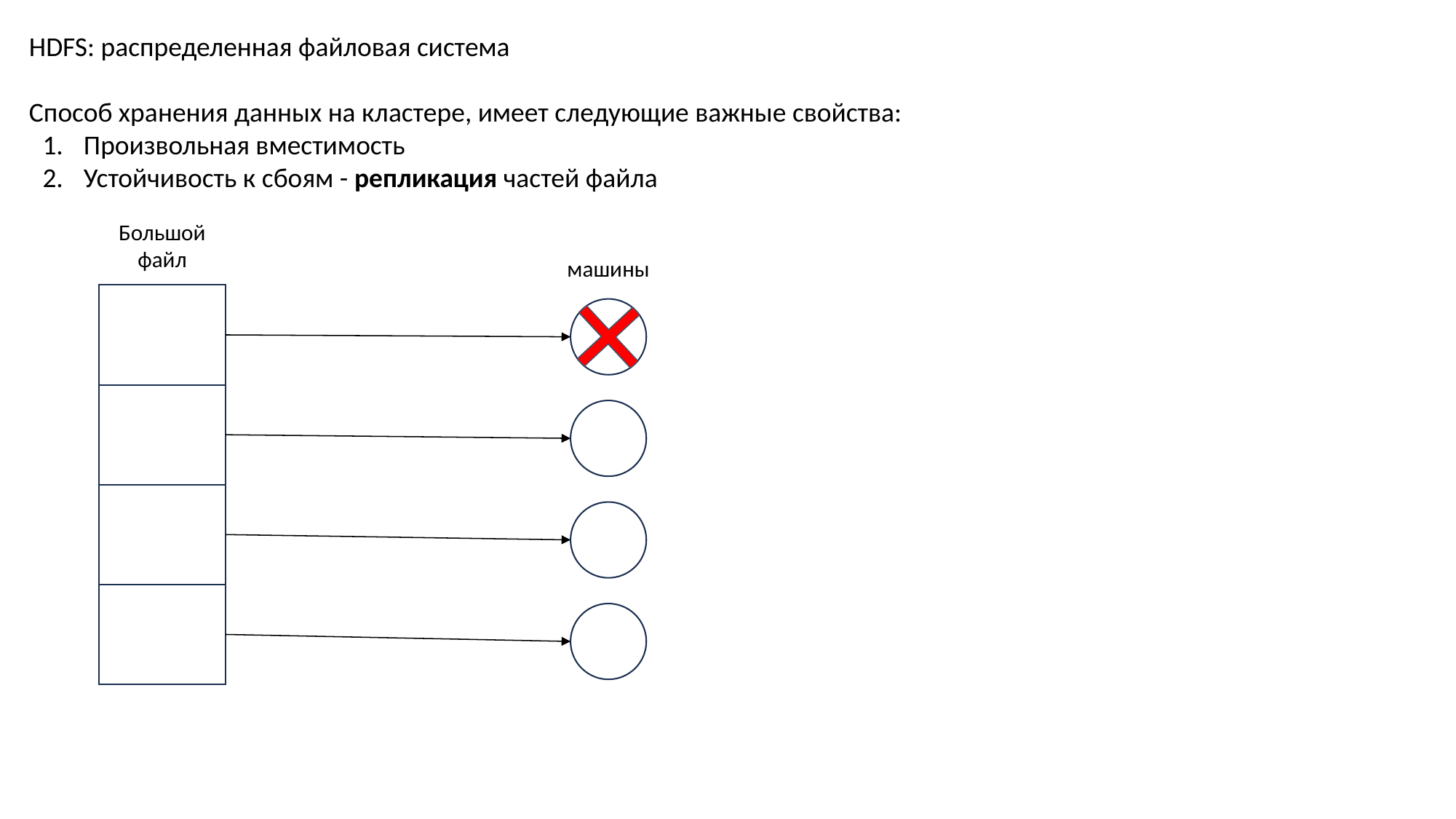

HDFS: распределенная файловая система

Способ хранения данных на кластере, имеет следующие важные свойства:
Произвольная вместимость
Устойчивость к сбоям - репликация частей файла
Большой файл
машины